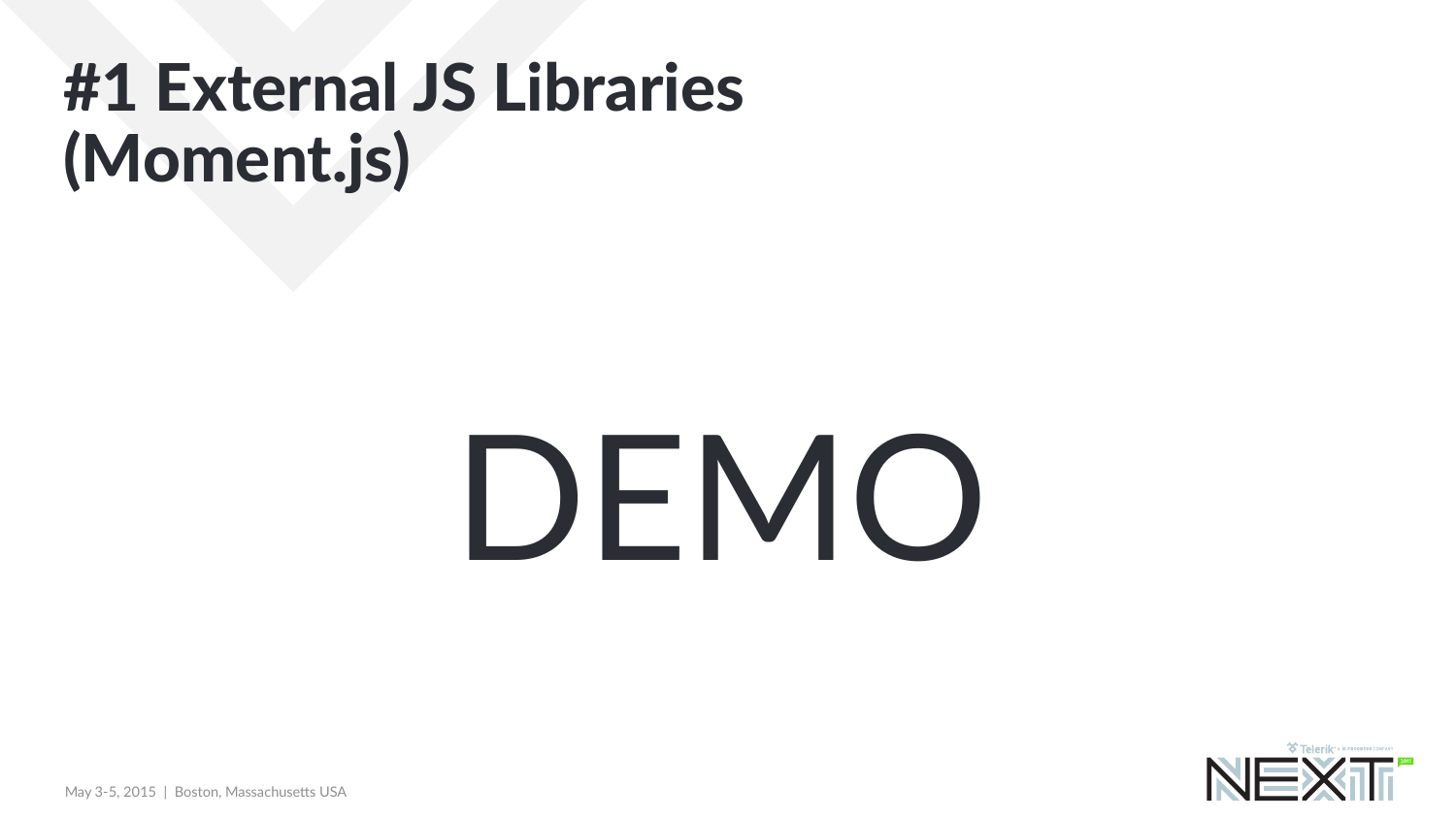

# #1 External JS Libraries (Moment.js)
DEMO